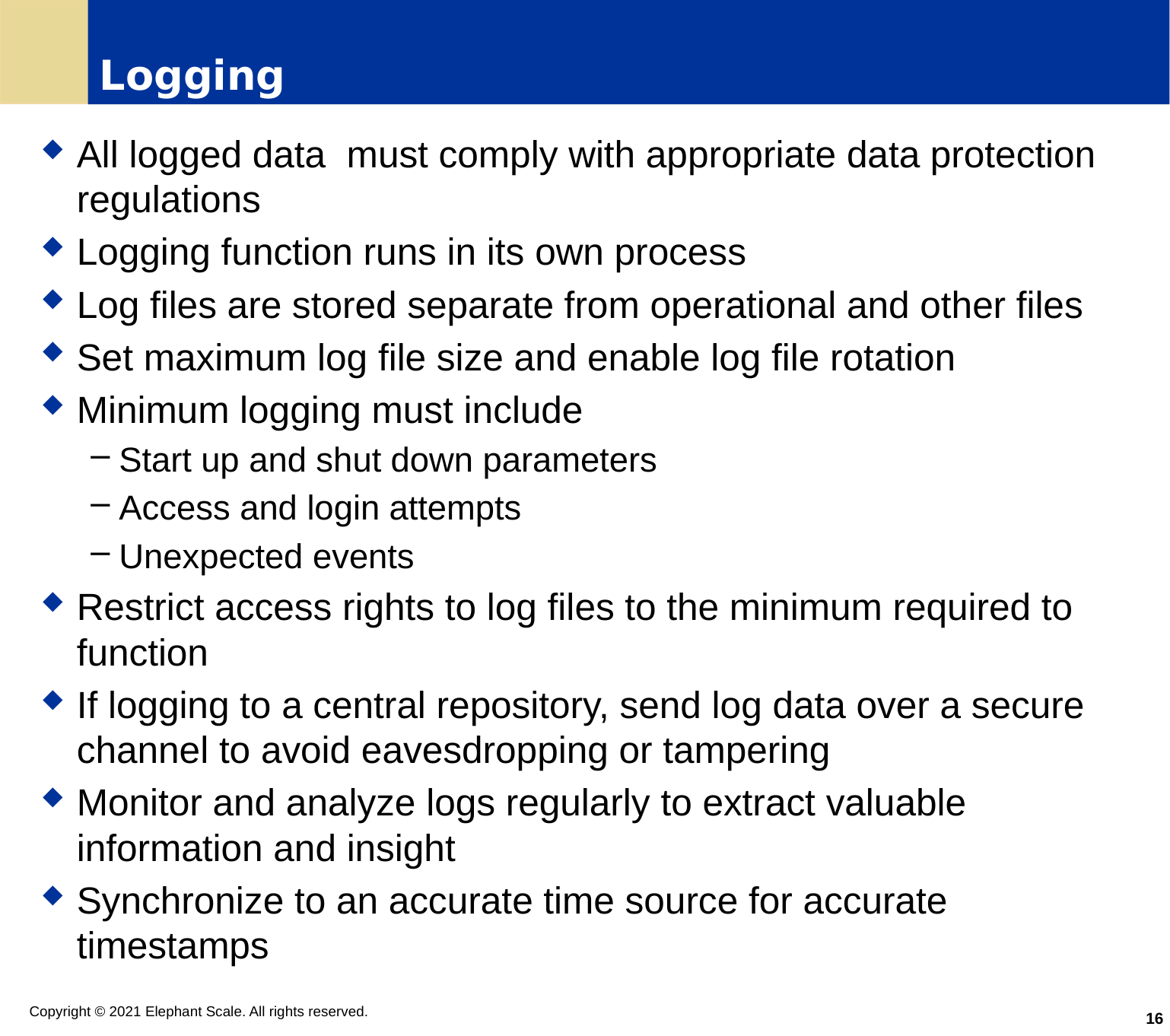

# Logging
All logged data  must comply with appropriate data protection regulations
Logging function runs in its own process
Log files are stored separate from operational and other files
Set maximum log file size and enable log file rotation
Minimum logging must include
Start up and shut down parameters
Access and login attempts
Unexpected events
Restrict access rights to log files to the minimum required to function
If logging to a central repository, send log data over a secure channel to avoid eavesdropping or tampering
Monitor and analyze logs regularly to extract valuable information and insight
Synchronize to an accurate time source for accurate timestamps
16
Copyright © 2021 Elephant Scale. All rights reserved.